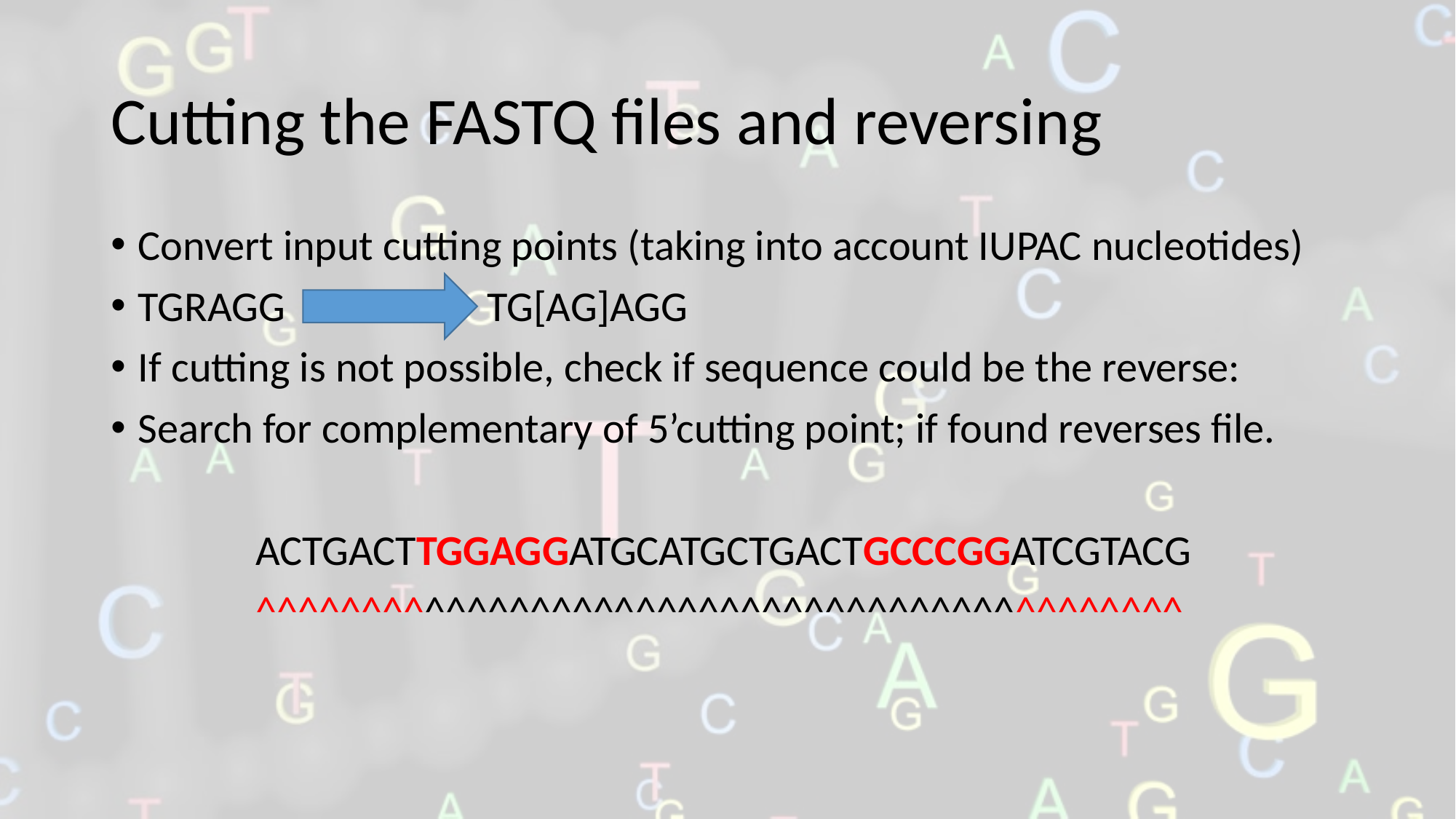

# Cutting the FASTQ files and reversing
Convert input cutting points (taking into account IUPAC nucleotides)
TGRAGG                     TG[AG]AGG
If cutting is not possible, check if sequence could be the reverse:
Search for complementary of 5’cutting point; if found reverses file.

               ACTGACTTGGAGGATGCATGCTGACTGCCCGGATCGTACG
               ^^^^^^^^^^^^^^^^^^^^^^^^^^^^^^^^^^^^^^^^^^^^